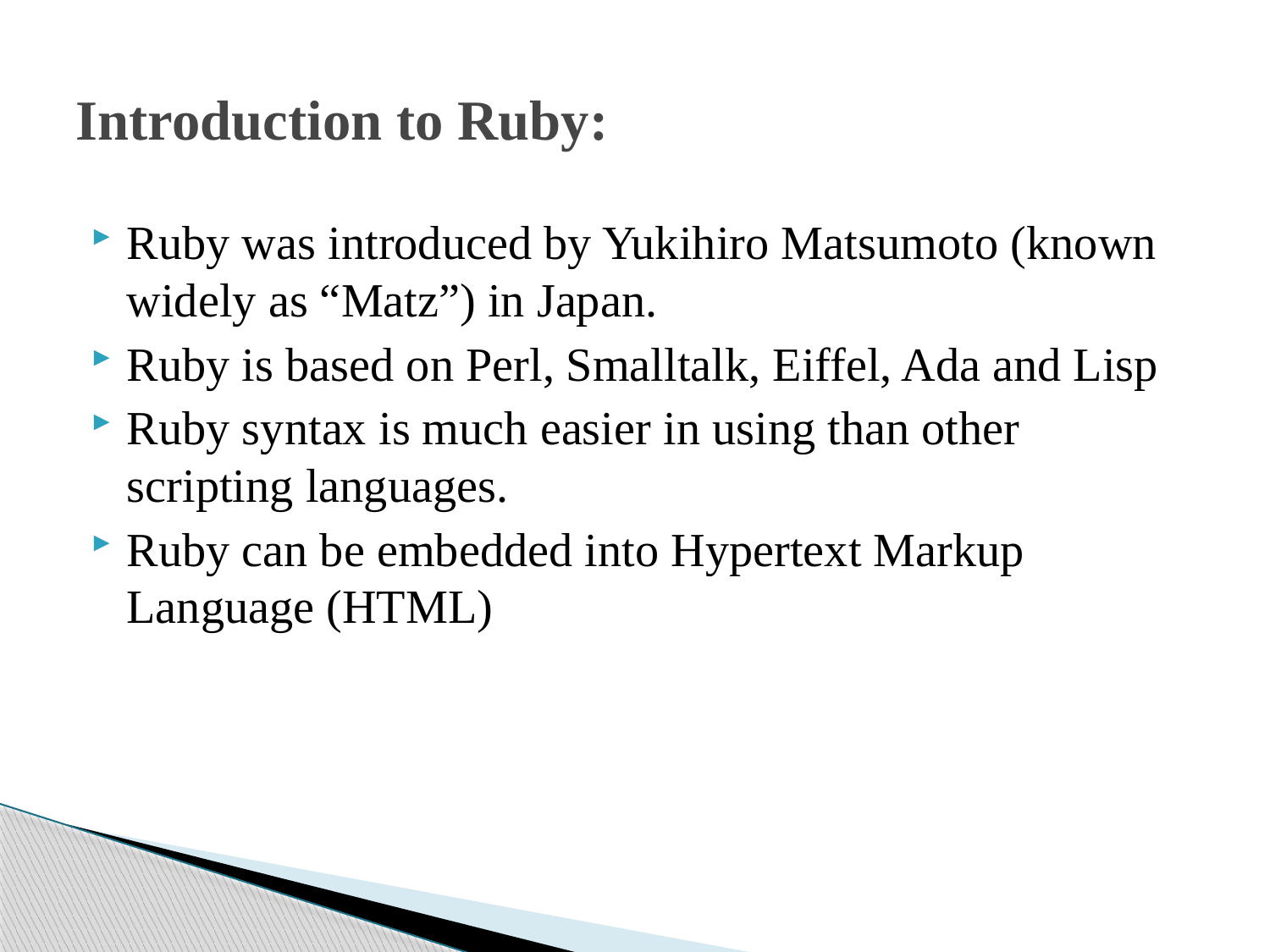

# Introduction to Ruby:
Ruby was introduced by Yukihiro Matsumoto (known widely as “Matz”) in Japan.
Ruby is based on Perl, Smalltalk, Eiffel, Ada and Lisp
Ruby syntax is much easier in using than other scripting languages.
Ruby can be embedded into Hypertext Markup Language (HTML)